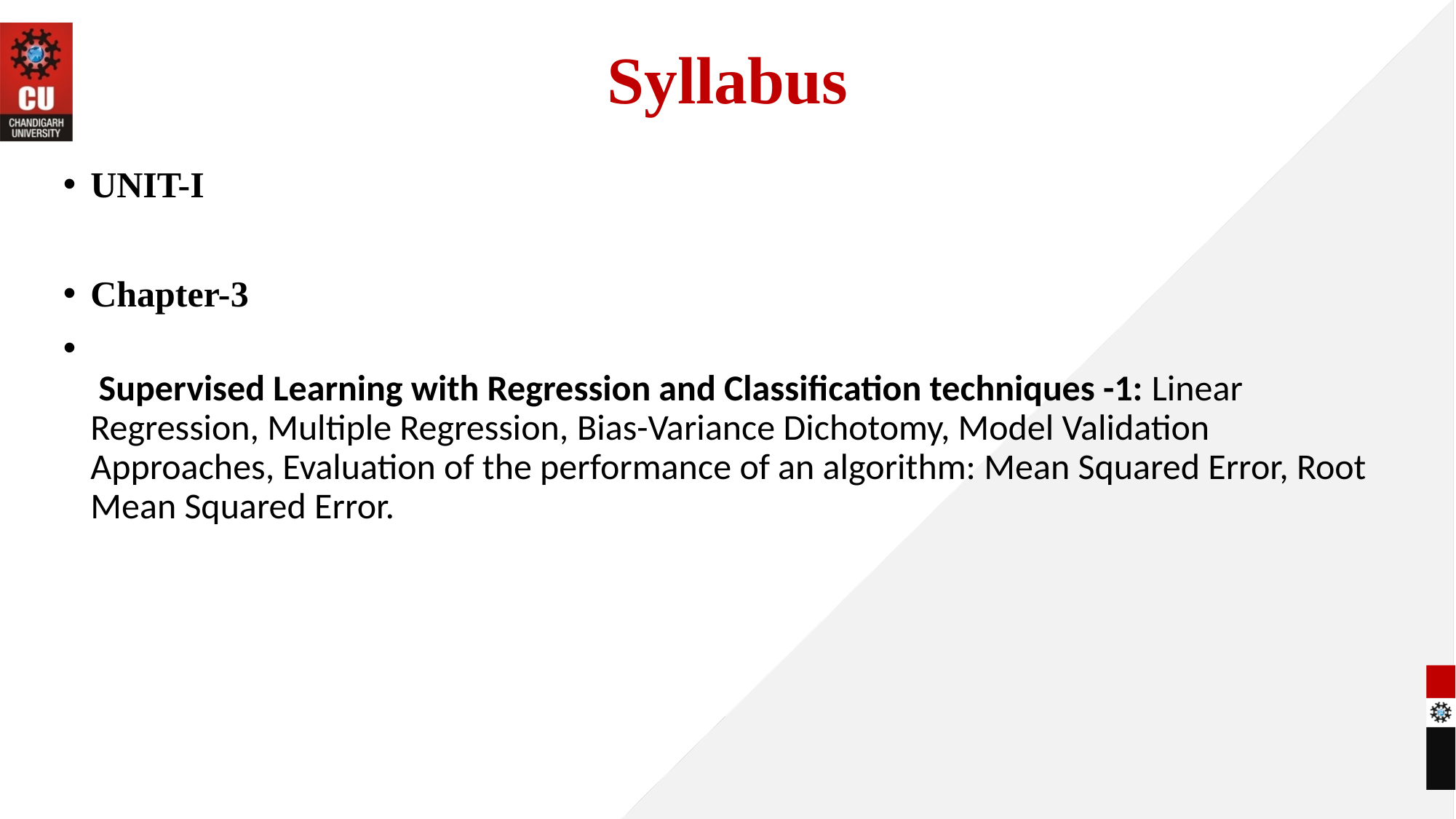

# Syllabus
UNIT-I

Chapter-3
                                       
 Supervised Learning with Regression and Classification techniques -1: Linear Regression, Multiple Regression, Bias-Variance Dichotomy, Model Validation Approaches, Evaluation of the performance of an algorithm: Mean Squared Error, Root Mean Squared Error.

4